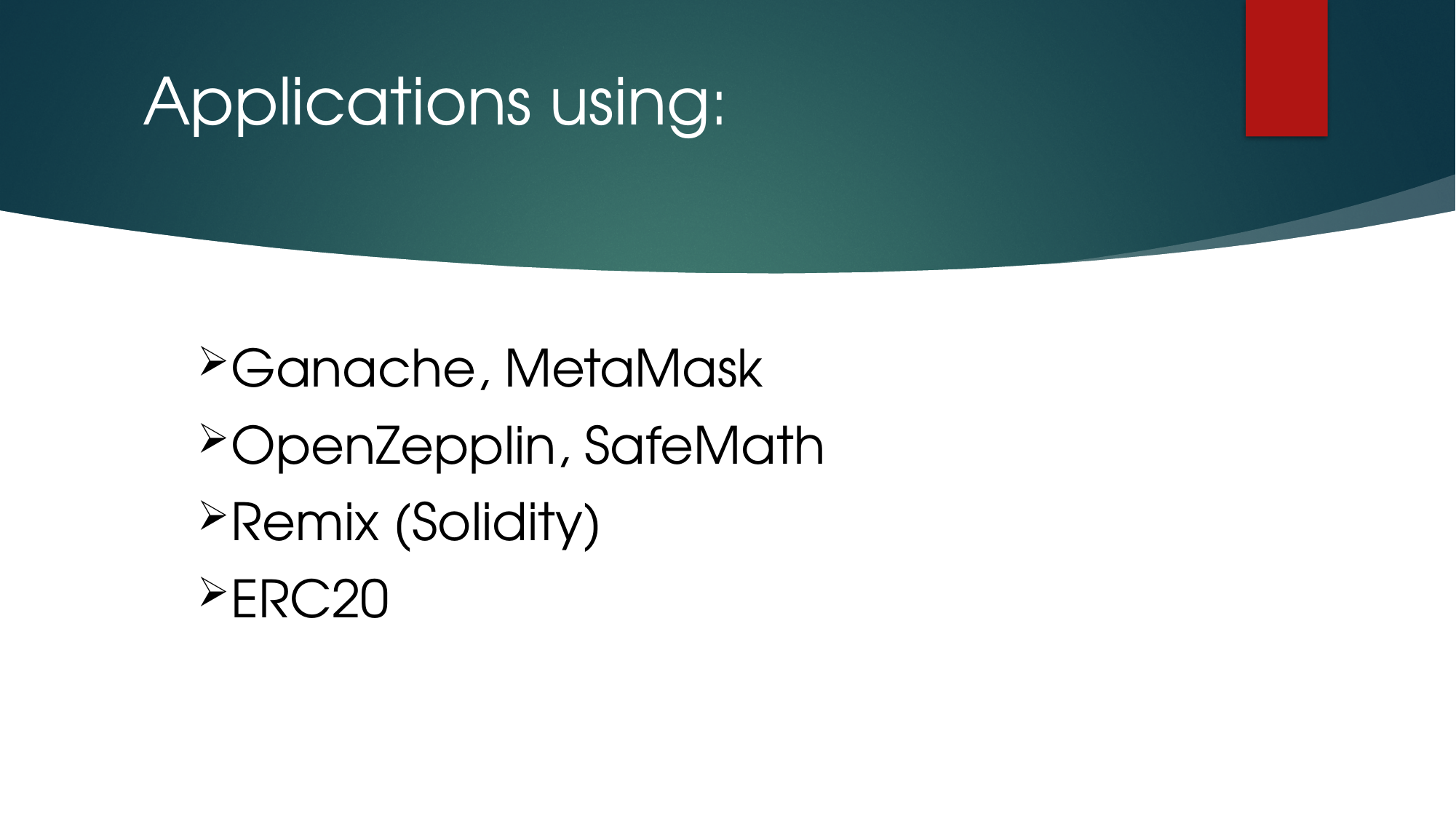

# Applications using:

Ganache, MetaMask
OpenZepplin, SafeMath
Remix (Solidity)
ERC20